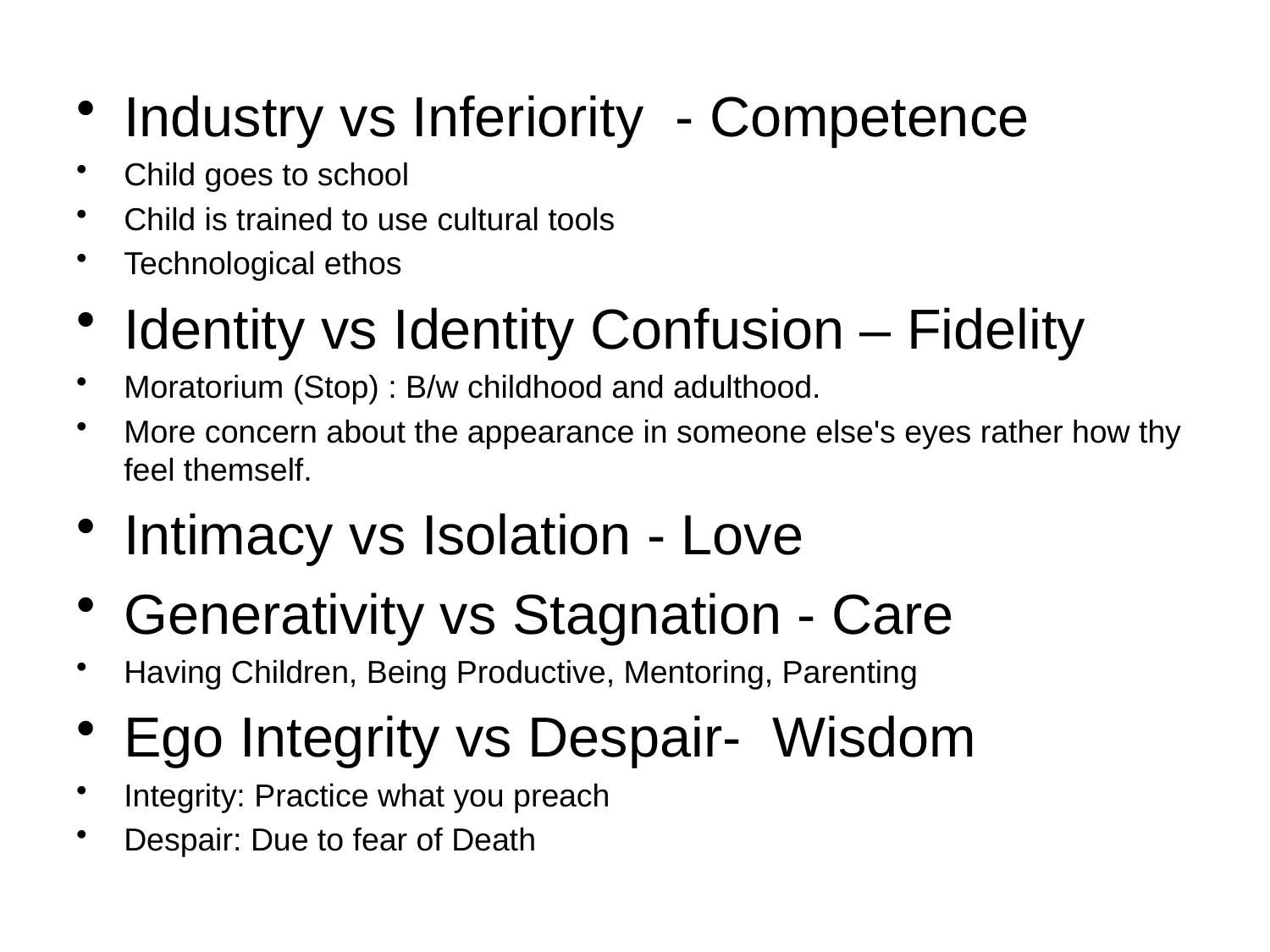

#
Industry vs Inferiority  - Competence
Child goes to school
Child is trained to use cultural tools
Technological ethos
Identity vs Identity Confusion – Fidelity
Moratorium (Stop) : B/w childhood and adulthood.
More concern about the appearance in someone else's eyes rather how thy feel themself.
Intimacy vs Isolation - Love
Generativity vs Stagnation - Care
Having Children, Being Productive, Mentoring, Parenting
Ego Integrity vs Despair-  Wisdom
Integrity: Practice what you preach
Despair: Due to fear of Death